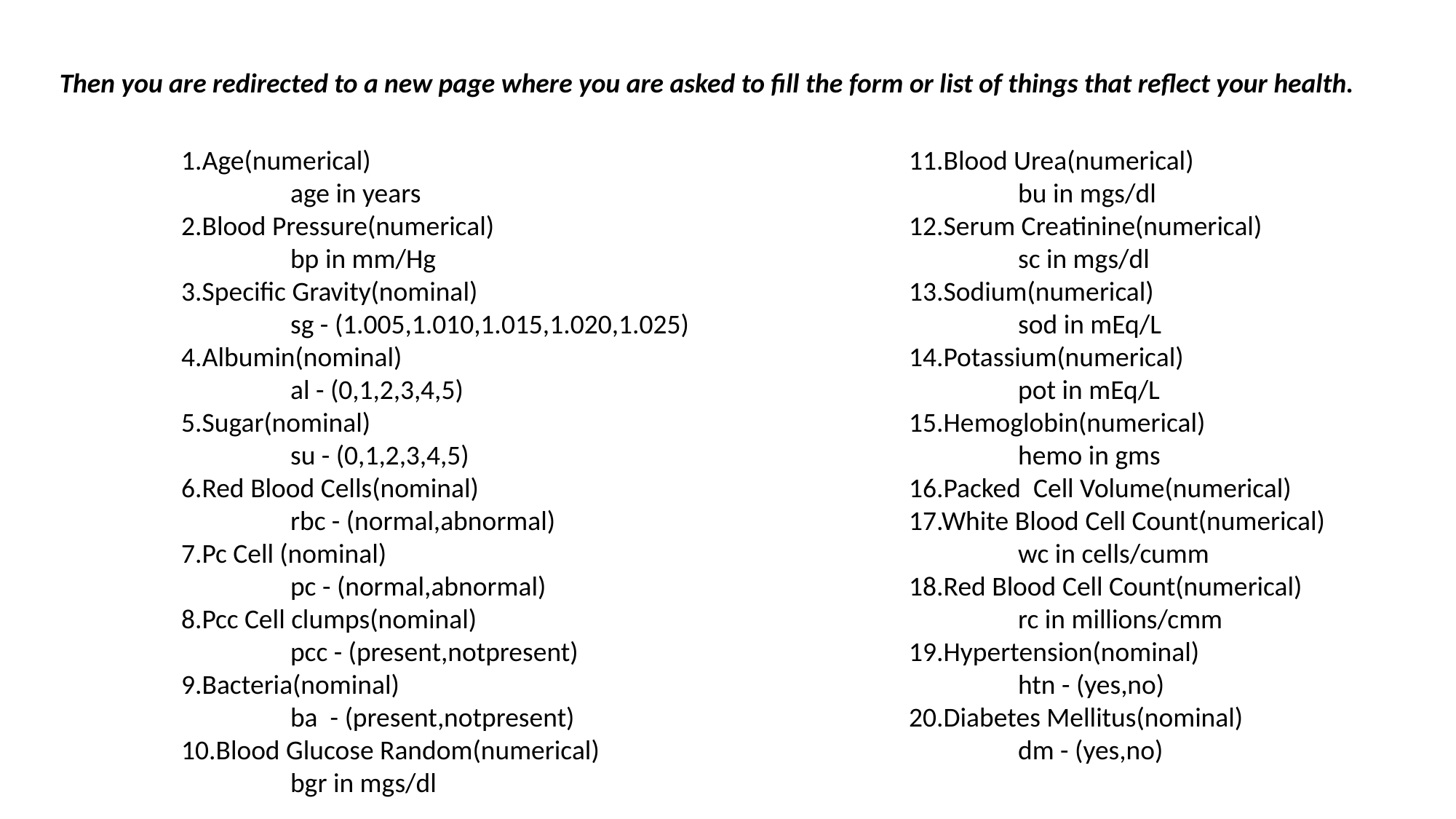

Then you are redirected to a new page where you are asked to fill the form or list of things that reflect your health.

	1.Age(numerical)
  	  	age in years
 	2.Blood Pressure(numerical)
	       	bp in mm/Hg
 	3.Specific Gravity(nominal)
	  	sg - (1.005,1.010,1.015,1.020,1.025)
 	4.Albumin(nominal)
		al - (0,1,2,3,4,5)
 	5.Sugar(nominal)
		su - (0,1,2,3,4,5)
 	6.Red Blood Cells(nominal)
		rbc - (normal,abnormal)
 	7.Pc Cell (nominal)
		pc - (normal,abnormal)
 	8.Pcc Cell clumps(nominal)
		pcc - (present,notpresent)
 	9.Bacteria(nominal)
		ba  - (present,notpresent)
 	10.Blood Glucose Random(numerical)
		bgr in mgs/dl

	11.Blood Urea(numerical)
		bu in mgs/dl
 	12.Serum Creatinine(numerical)
		sc in mgs/dl
 	13.Sodium(numerical)
		sod in mEq/L
 	14.Potassium(numerical)
		pot in mEq/L
 	15.Hemoglobin(numerical)
		hemo in gms
 	16.Packed  Cell Volume(numerical)
 	17.White Blood Cell Count(numerical)
		wc in cells/cumm
 	18.Red Blood Cell Count(numerical)
		rc in millions/cmm
 	19.Hypertension(nominal)
		htn - (yes,no)
 	20.Diabetes Mellitus(nominal)
		dm - (yes,no)